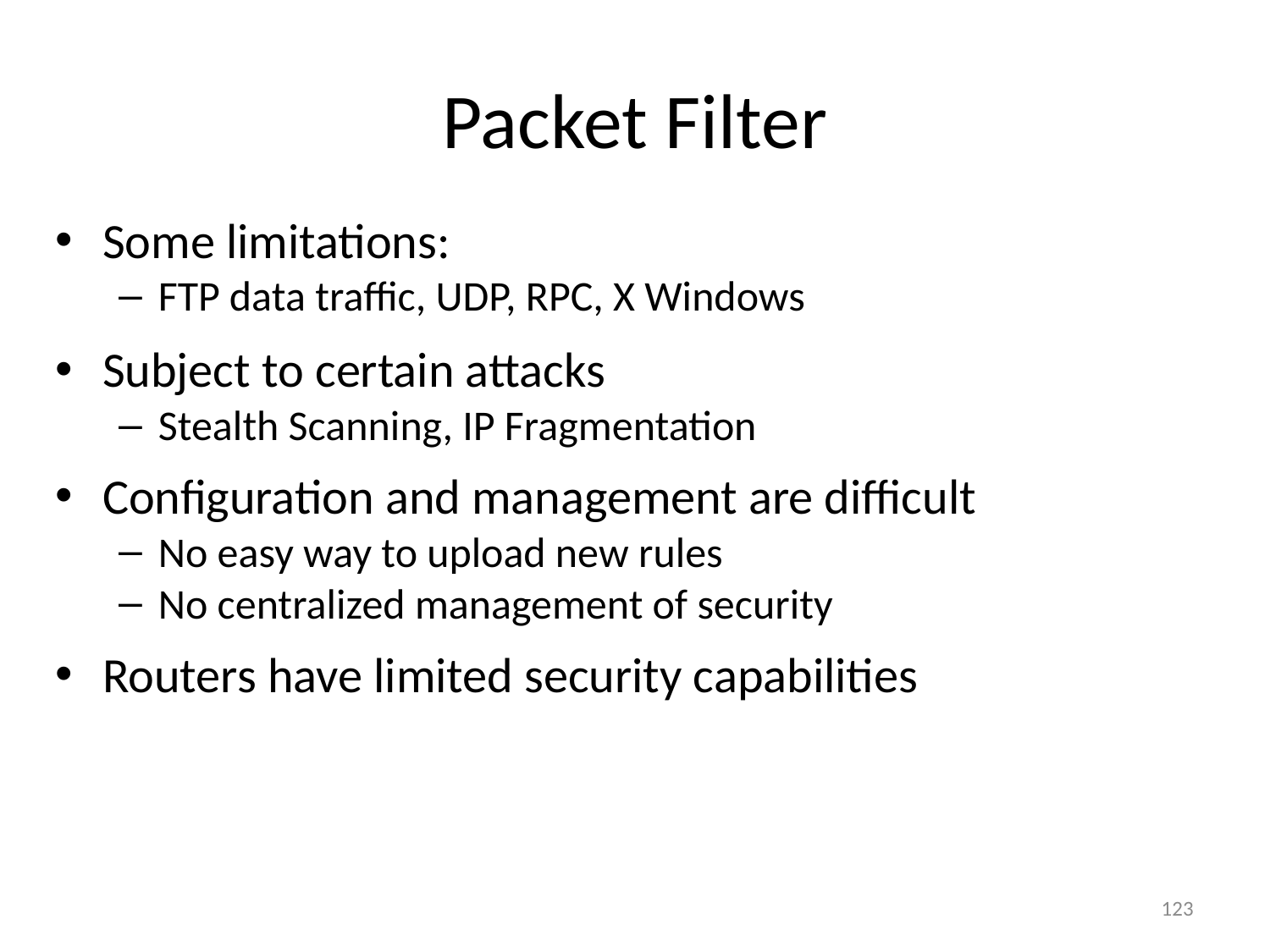

# Packet Filter
Some limitations:
FTP data traffic, UDP, RPC, X Windows
Subject to certain attacks
Stealth Scanning, IP Fragmentation
Configuration and management are difficult
No easy way to upload new rules
No centralized management of security
Routers have limited security capabilities
123